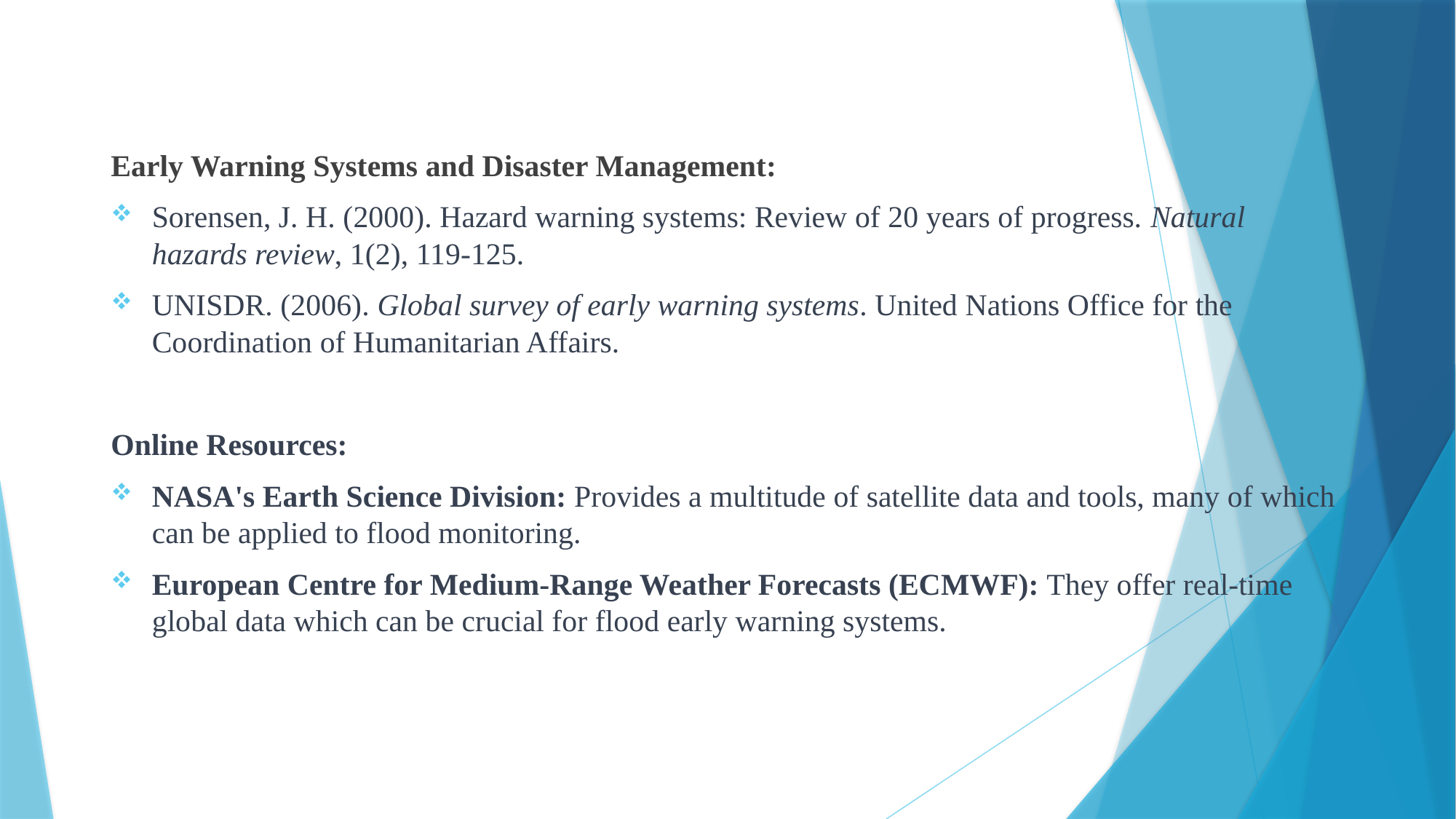

Early Warning Systems and Disaster Management:
Sorensen, J. H. (2000). Hazard warning systems: Review of 20 years of progress. Natural hazards review, 1(2), 119-125.
UNISDR. (2006). Global survey of early warning systems. United Nations Office for the Coordination of Humanitarian Affairs.

Online Resources:
NASA's Earth Science Division: Provides a multitude of satellite data and tools, many of which can be applied to flood monitoring.
European Centre for Medium-Range Weather Forecasts (ECMWF): They offer real-time global data which can be crucial for flood early warning systems.